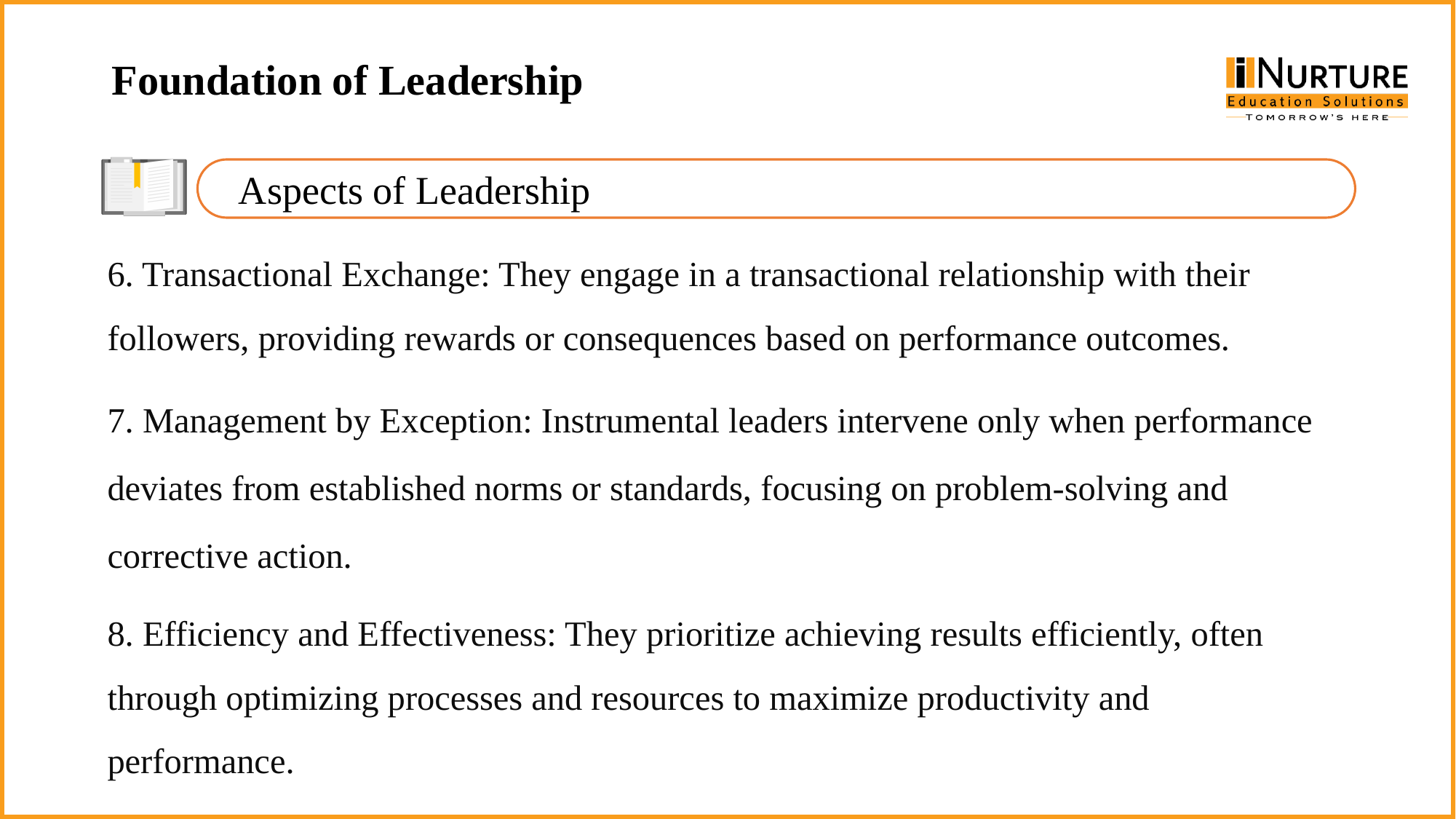

Foundation of Leadership

Aspects of Leadership

6. Transactional Exchange: They engage in a transactional relationship with their followers, providing rewards or consequences based on performance outcomes.
7. Management by Exception: Instrumental leaders intervene only when performance deviates from established norms or standards, focusing on problem-solving and corrective action.
8. Efficiency and Effectiveness: They prioritize achieving results efficiently, often through optimizing processes and resources to maximize productivity and performance.